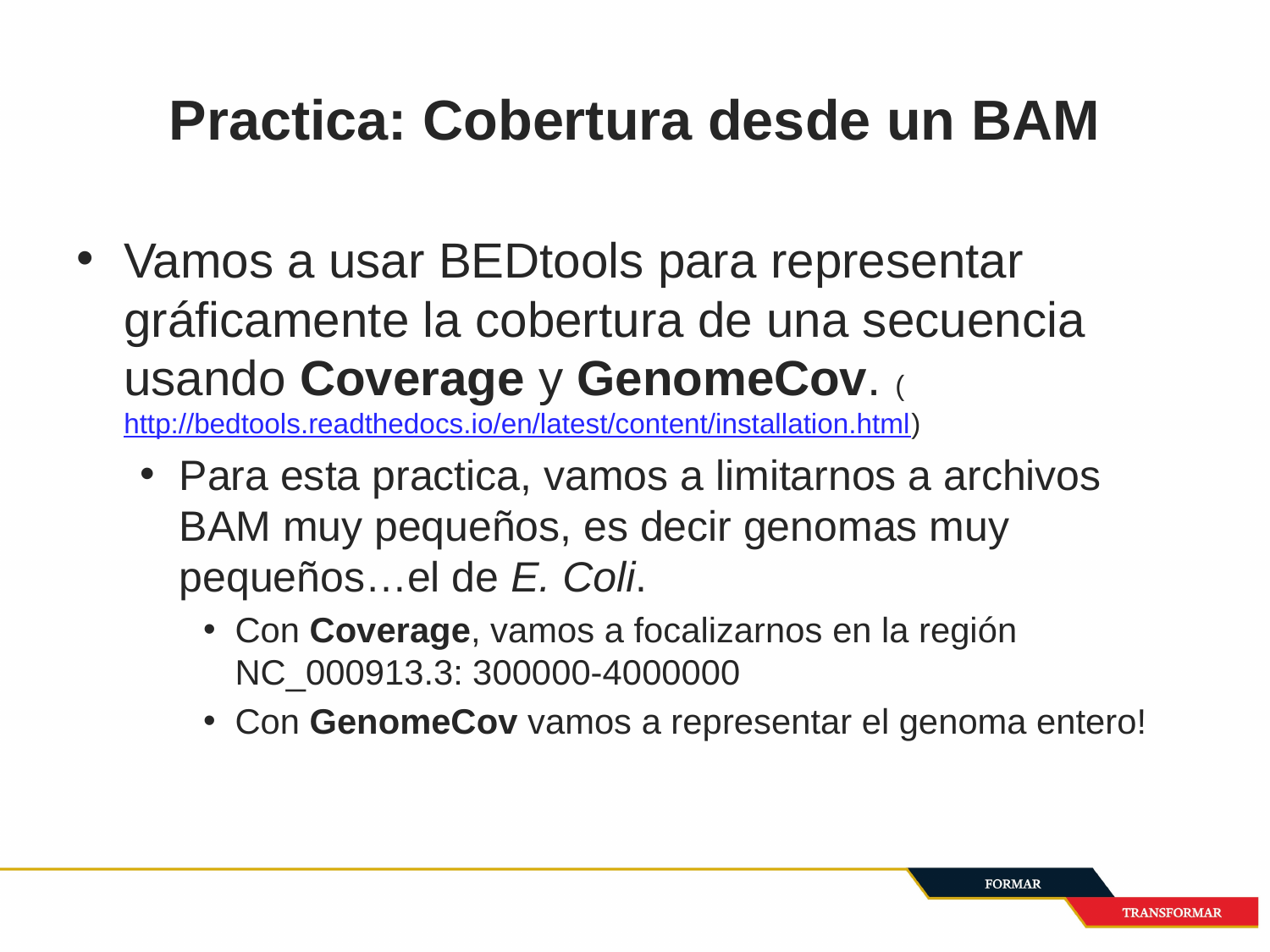

# Practica: Cobertura desde un BAM
Vamos a usar BEDtools para representar gráficamente la cobertura de una secuencia usando Coverage y GenomeCov. (http://bedtools.readthedocs.io/en/latest/content/installation.html)
Para esta practica, vamos a limitarnos a archivos BAM muy pequeños, es decir genomas muy pequeños…el de E. Coli.
Con Coverage, vamos a focalizarnos en la región NC_000913.3: 300000-4000000
Con GenomeCov vamos a representar el genoma entero!